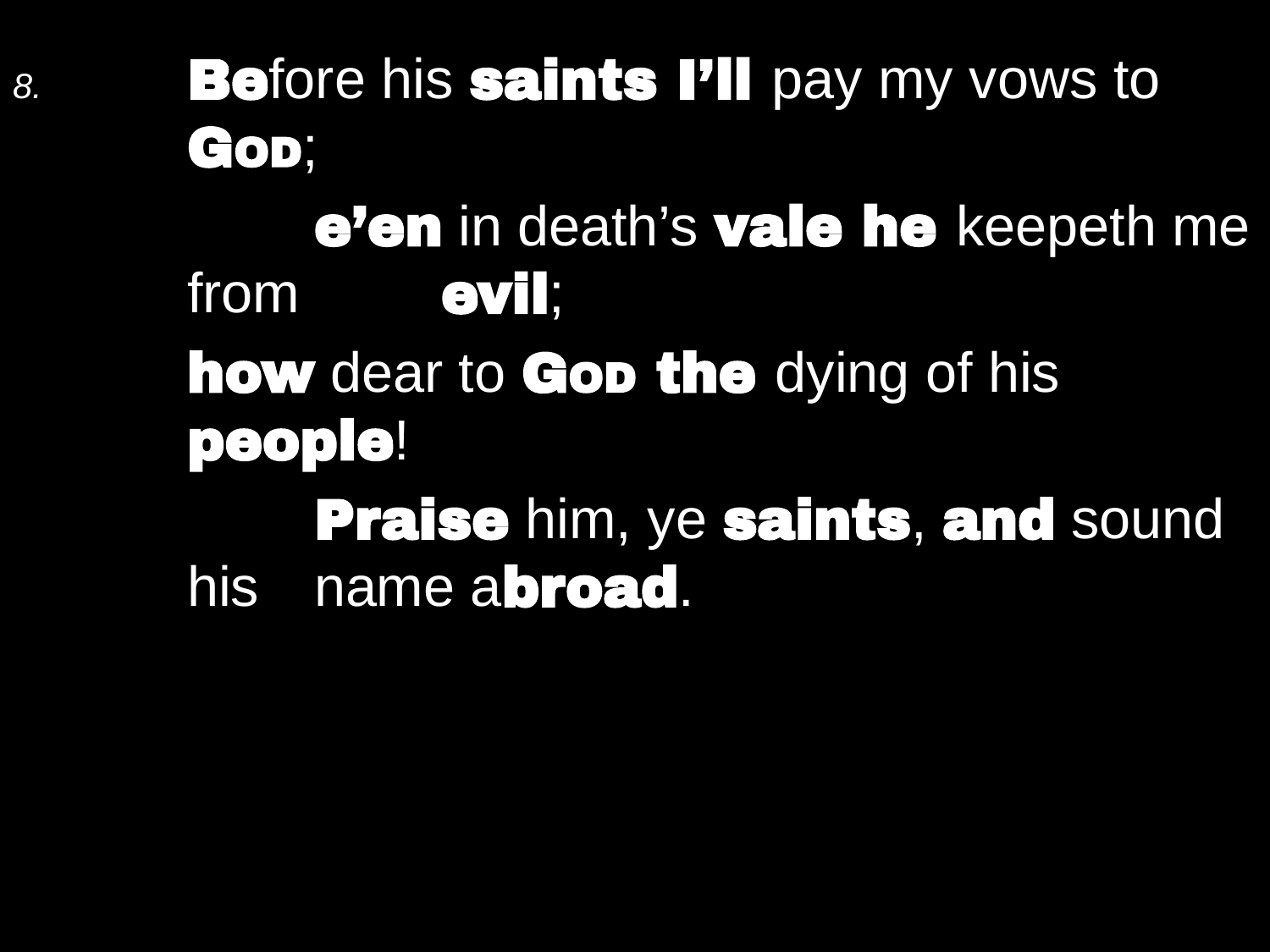

8.	Before his saints I’ll pay my vows to God;
		e’en in death’s vale he keepeth me from 	evil;
	how dear to God the dying of his people!
		Praise him, ye saints, and sound his 	name abroad.